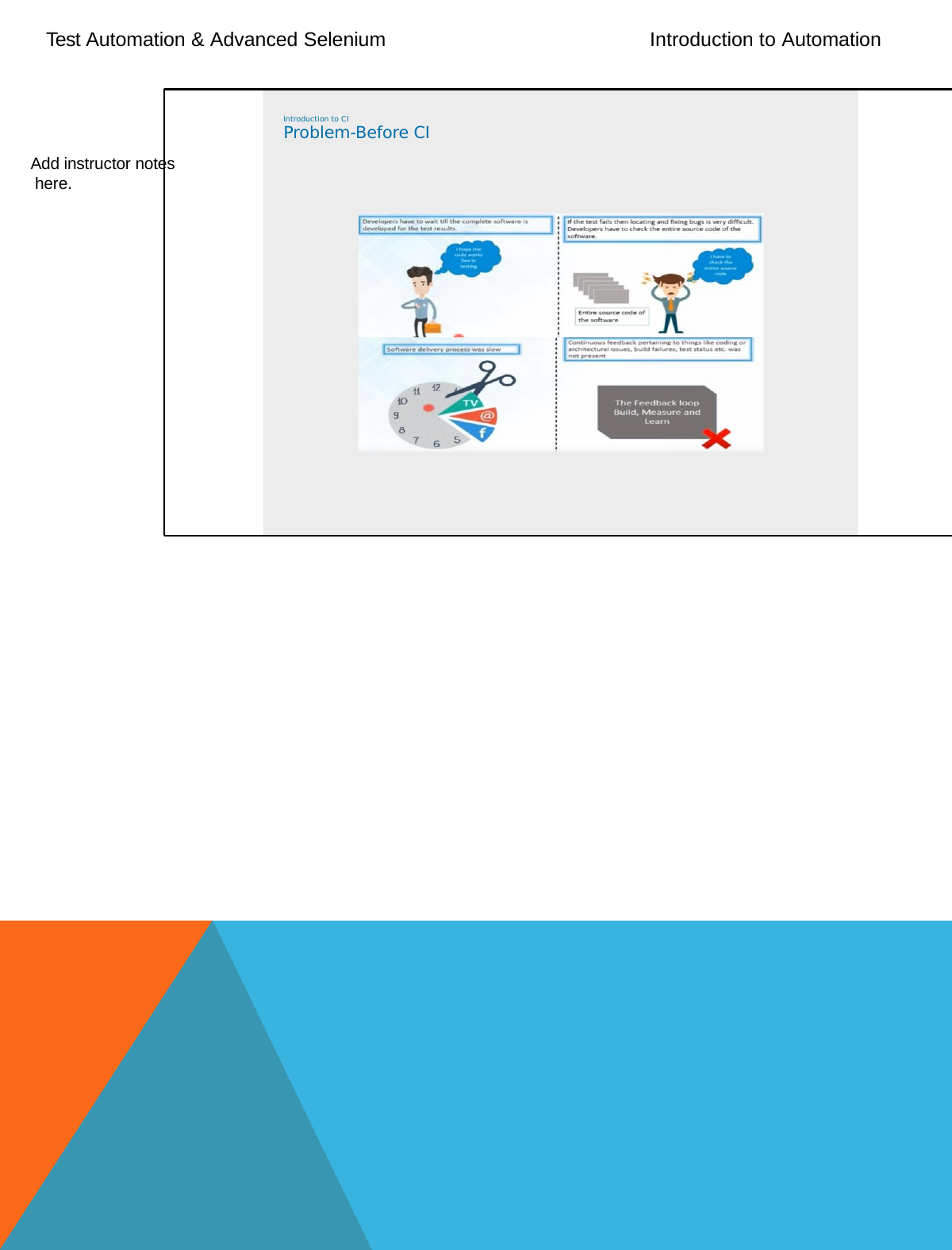

Test Automation & Advanced Selenium
Introduction to Automation

Introduction to CI
Problem-Before CI
Add instructor notes  here.